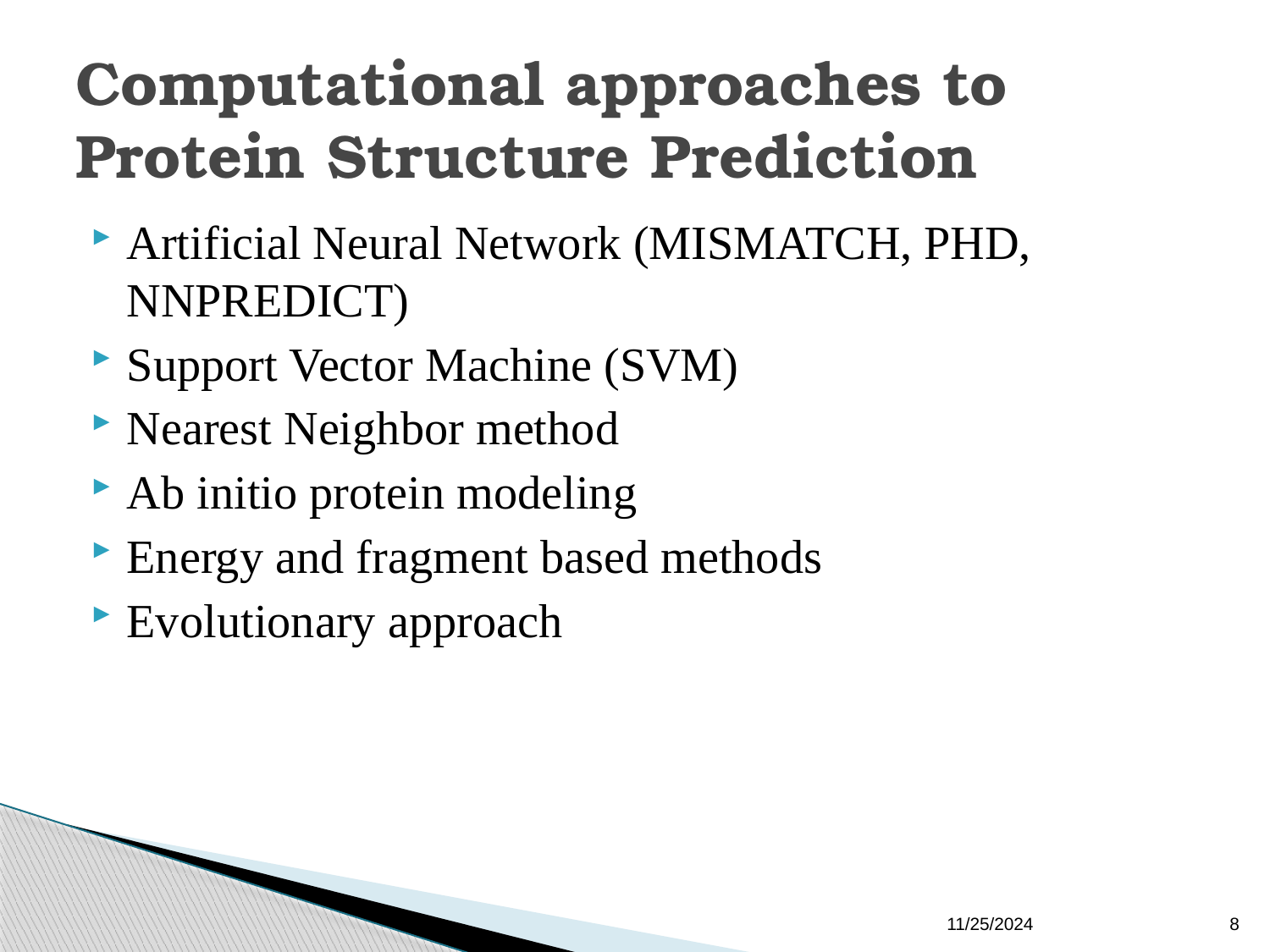

# Computational approaches to Protein Structure Prediction
Artificial Neural Network (MISMATCH, PHD, NNPREDICT)
Support Vector Machine (SVM)
Nearest Neighbor method
Ab initio protein modeling
Energy and fragment based methods
Evolutionary approach
11/25/2024
8